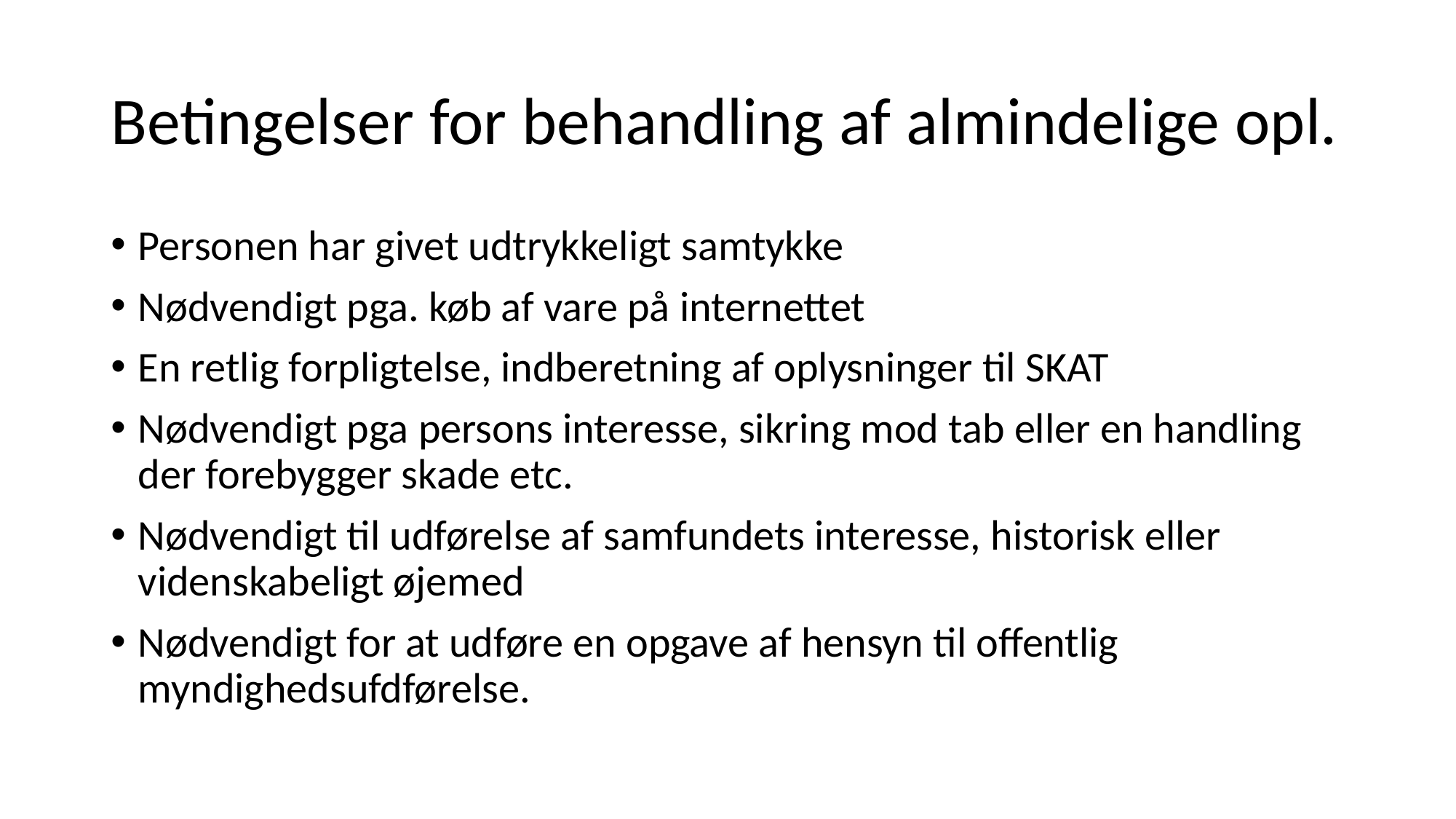

# Betingelser for behandling af almindelige opl.
Personen har givet udtrykkeligt samtykke
Nødvendigt pga. køb af vare på internettet
En retlig forpligtelse, indberetning af oplysninger til SKAT
Nødvendigt pga persons interesse, sikring mod tab eller en handling der forebygger skade etc.
Nødvendigt til udførelse af samfundets interesse, historisk eller videnskabeligt øjemed
Nødvendigt for at udføre en opgave af hensyn til offentlig myndighedsufdførelse.